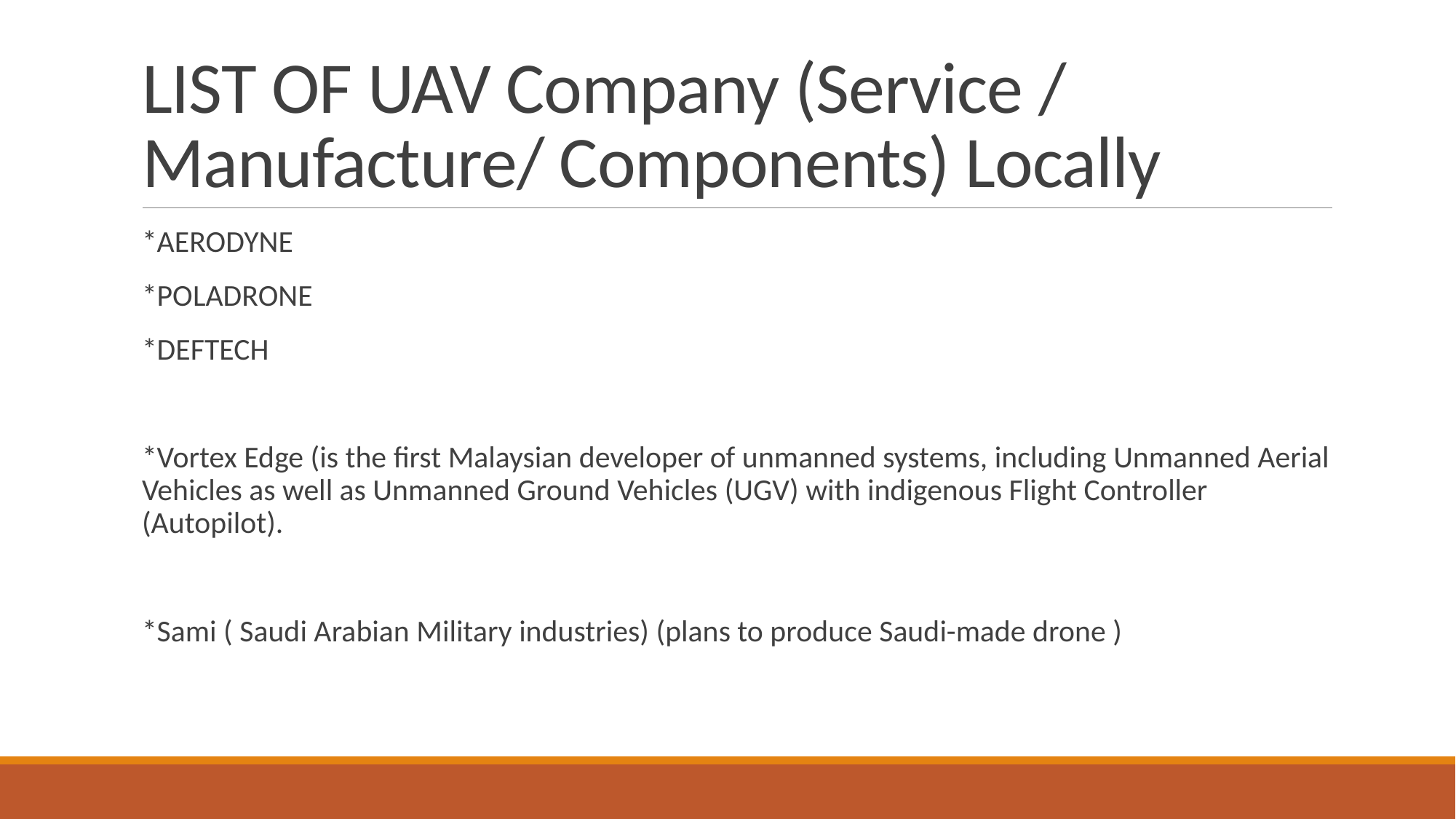

# LIST OF UAV Company (Service / Manufacture/ Components) Locally
*AERODYNE
*POLADRONE
*DEFTECH

*Vortex Edge (is the first Malaysian developer of unmanned systems, including Unmanned Aerial Vehicles as well as Unmanned Ground Vehicles (UGV) with indigenous Flight Controller (Autopilot).

*Sami ( Saudi Arabian Military industries) (plans to produce Saudi-made drone )